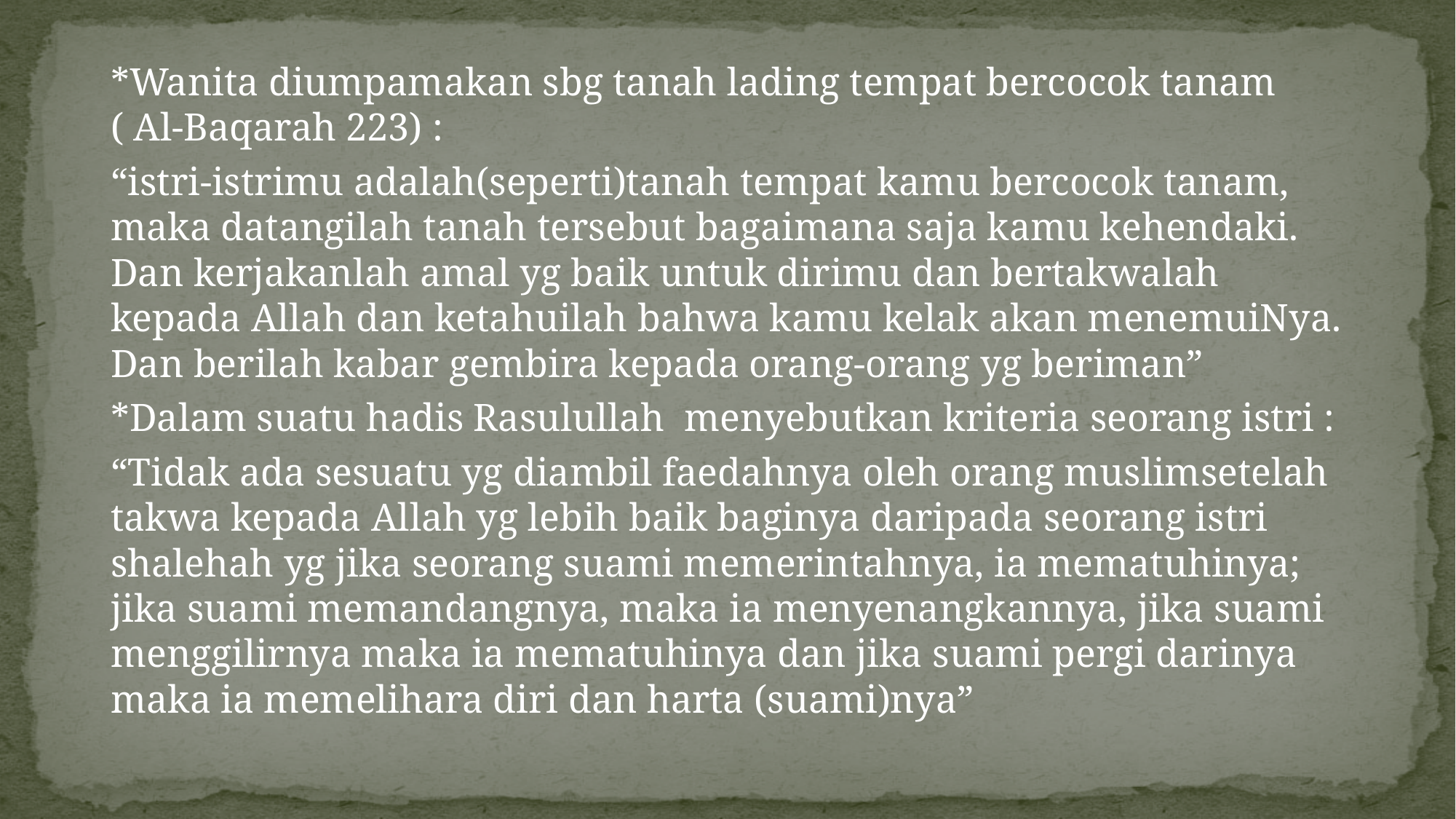

*Wanita diumpamakan sbg tanah lading tempat bercocok tanam ( Al-Baqarah 223) :
“istri-istrimu adalah(seperti)tanah tempat kamu bercocok tanam, maka datangilah tanah tersebut bagaimana saja kamu kehendaki. Dan kerjakanlah amal yg baik untuk dirimu dan bertakwalah kepada Allah dan ketahuilah bahwa kamu kelak akan menemuiNya. Dan berilah kabar gembira kepada orang-orang yg beriman”
*Dalam suatu hadis Rasulullah  menyebutkan kriteria seorang istri :
“Tidak ada sesuatu yg diambil faedahnya oleh orang muslimsetelah takwa kepada Allah yg lebih baik baginya daripada seorang istri shalehah yg jika seorang suami memerintahnya, ia mematuhinya; jika suami memandangnya, maka ia menyenangkannya, jika suami menggilirnya maka ia mematuhinya dan jika suami pergi darinya maka ia memelihara diri dan harta (suami)nya”